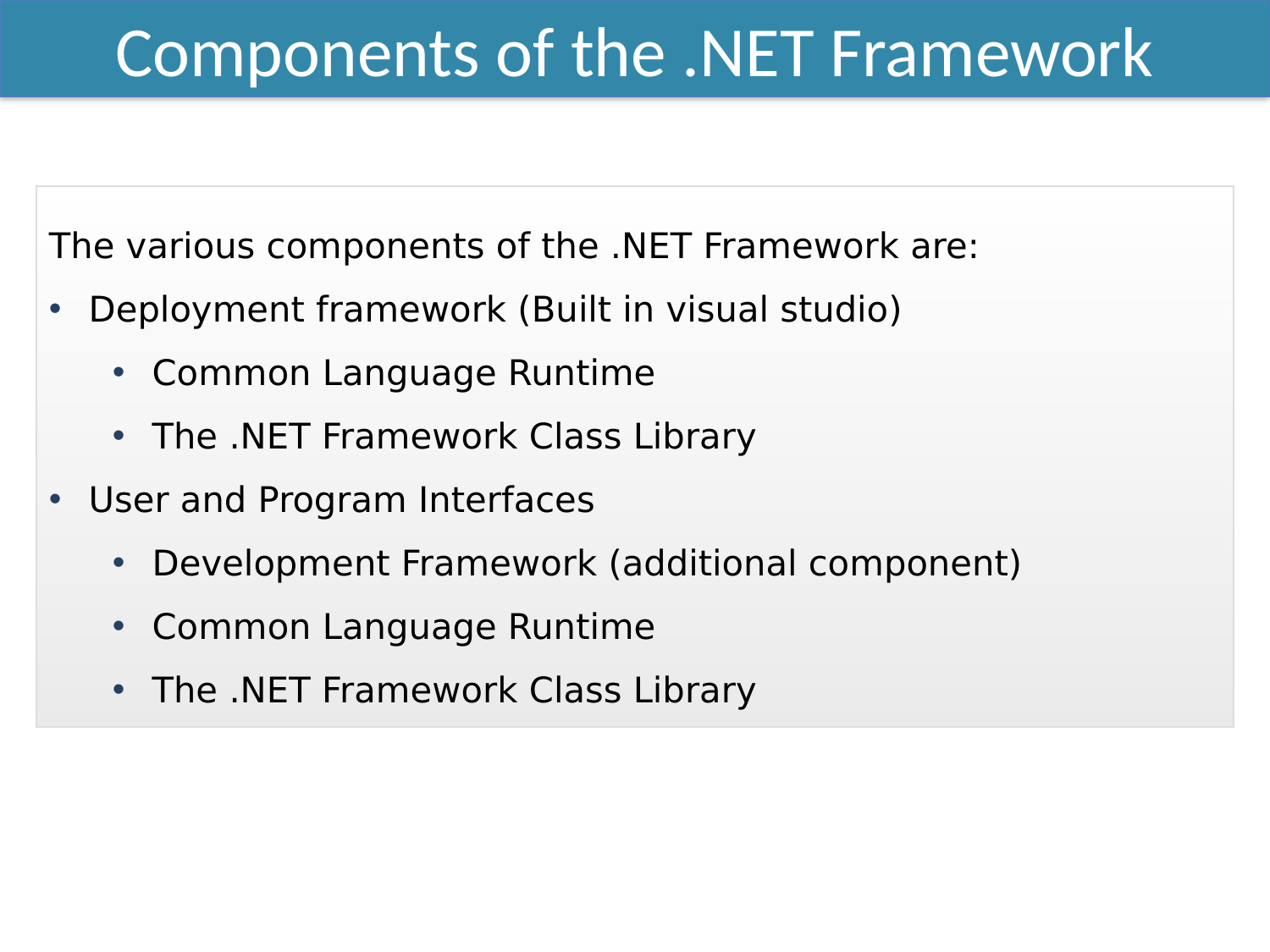

Components of the .NET Framework
The various components of the .NET Framework are:
Deployment framework (Built in visual studio)
Common Language Runtime
The .NET Framework Class Library
User and Program Interfaces
Development Framework (additional component)
Common Language Runtime
The .NET Framework Class Library